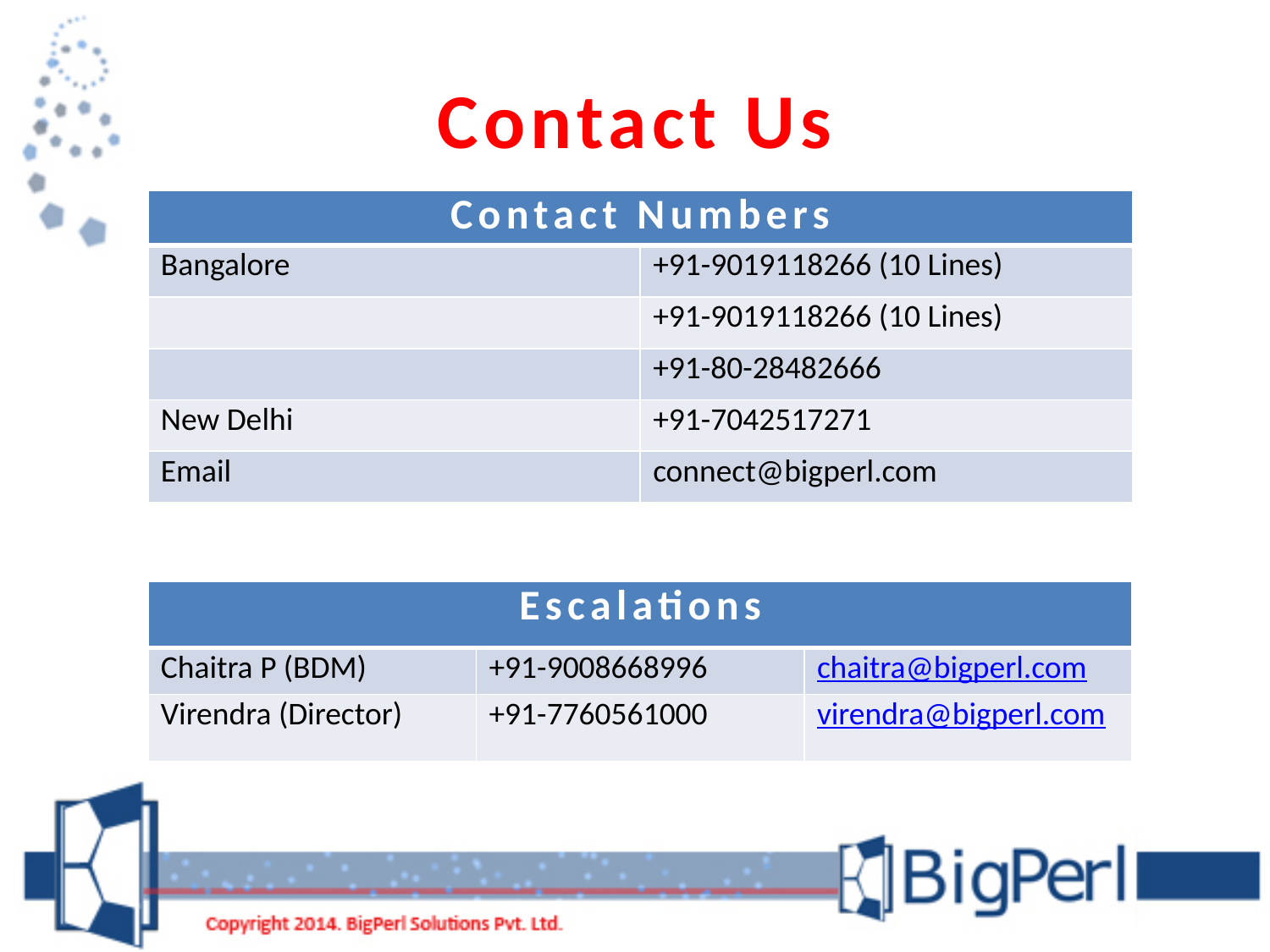

# Contact Us
| Contact Numbers |  |
| --- | --- |
| Bangalore | +91-9019118266 (10 Lines) |
|  | +91-9019118266 (10 Lines) |
|  | +91-80-28482666 |
| New Delhi | +91-7042517271 |
| Email | connect@bigperl.com |
| Escalations |  |  |
| --- | --- | --- |
| Chaitra P (BDM) | +91-9008668996 | chaitra@bigperl.com |
| Virendra (Director) | +91-7760561000 | virendra@bigperl.com |